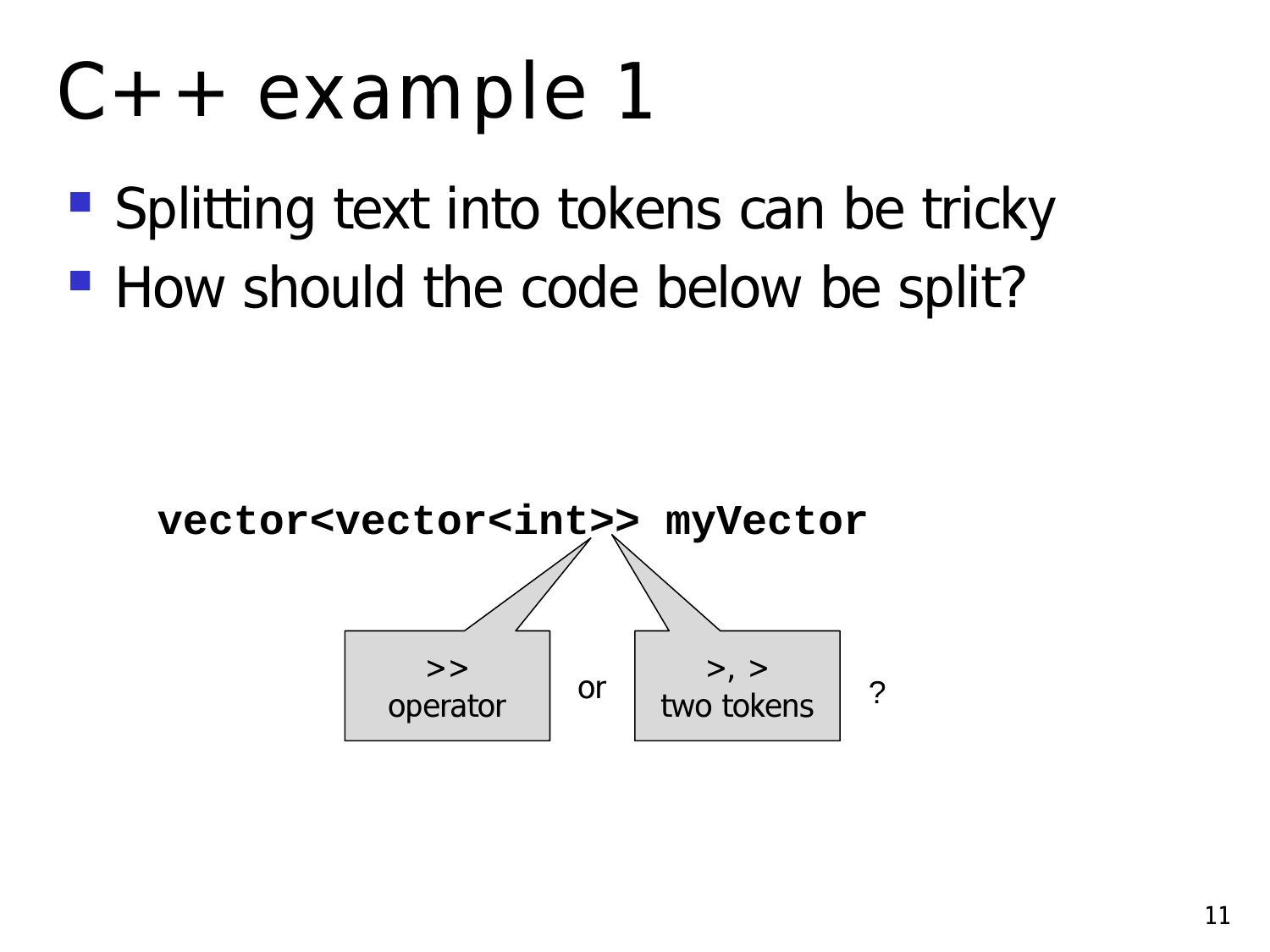

# C++ example 1
Splitting text into tokens can be tricky
How should the code below be split?
vector<vector<int>> myVector
>>
operator
>, >
two tokens
or
?
11